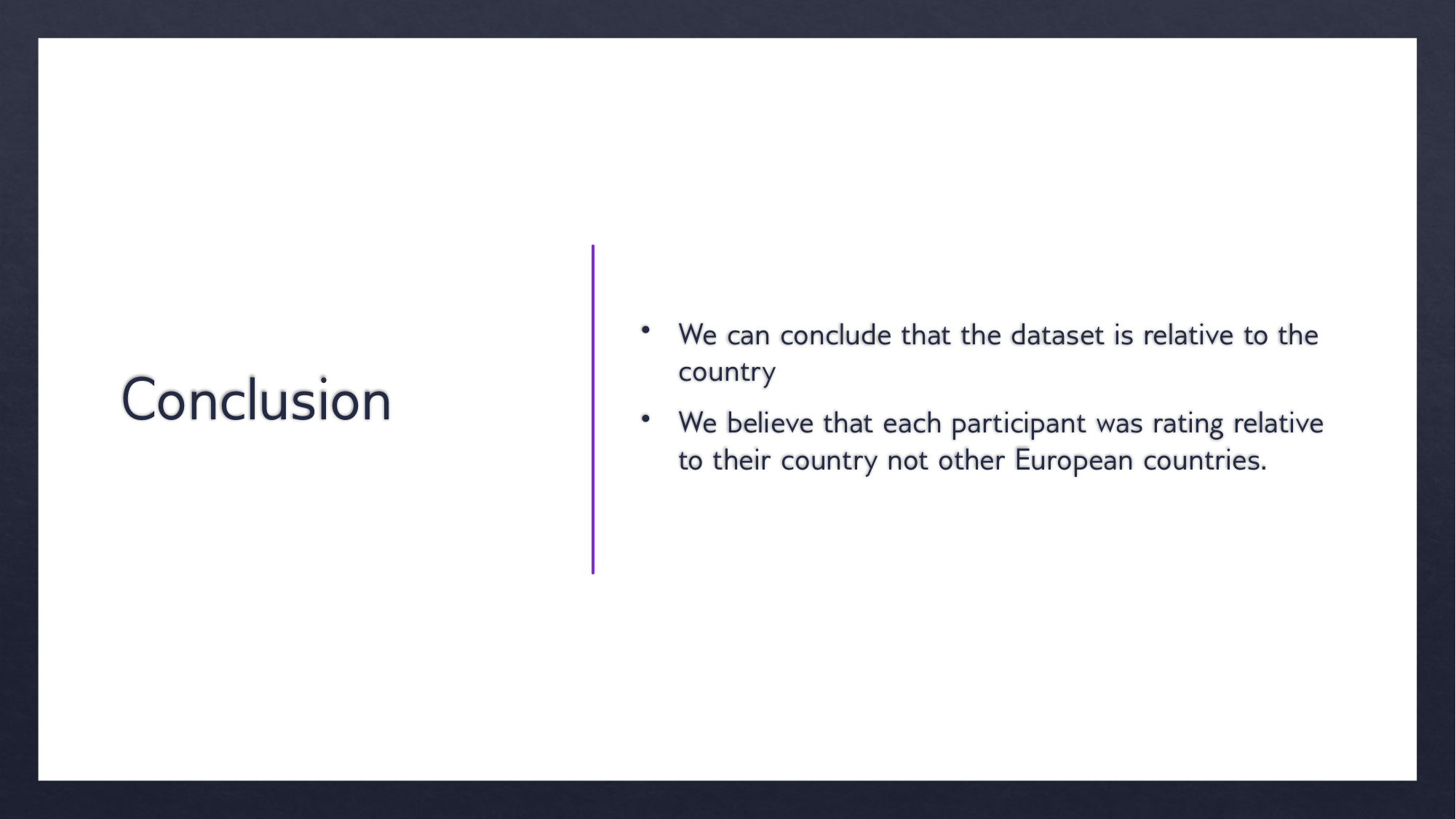

# Conclusion
We can conclude that the dataset is relative to the country
We believe that each participant was rating relative to their country not other European countries.